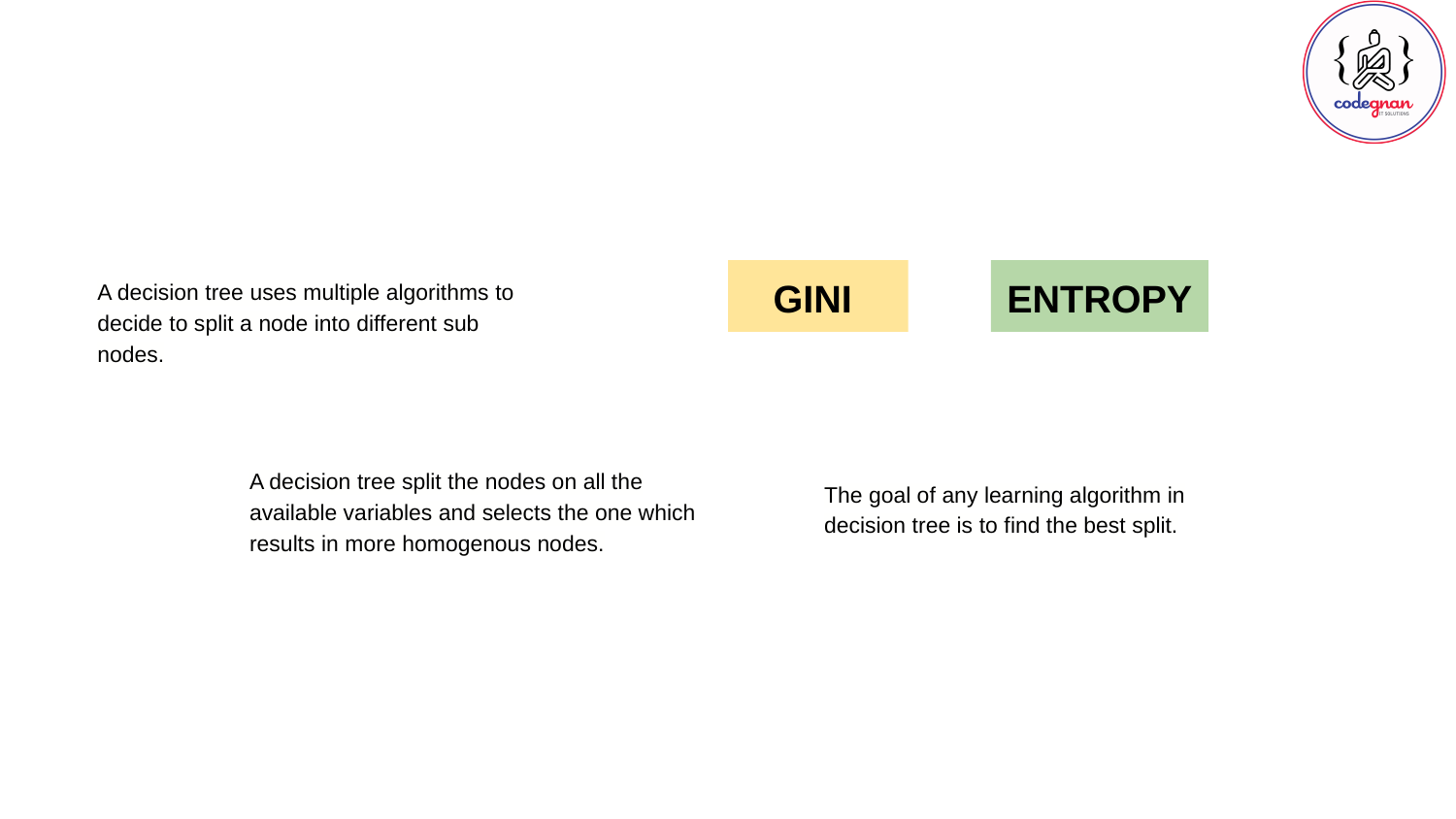

A decision tree uses multiple algorithms to decide to split a node into different sub nodes.

GINI
ENTROPY
A decision tree split the nodes on all the available variables and selects the one which results in more homogenous nodes.
The goal of any learning algorithm in decision tree is to find the best split.